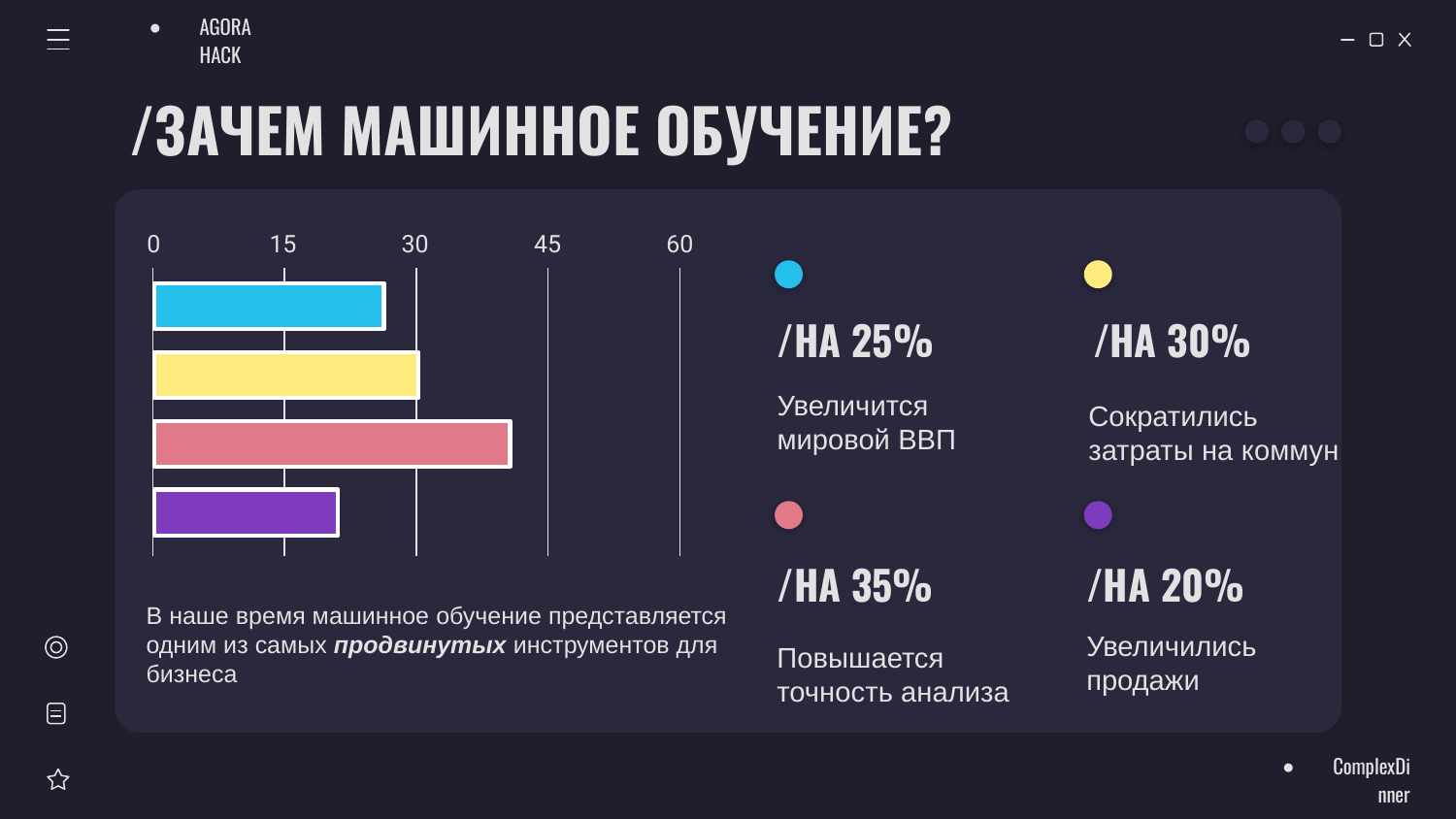

AGORA HACK

# /ЗАЧЕМ МАШИННОЕ ОБУЧЕНИЕ?

0
15
30
45
60

/НА 25%
/НА 30%

Сократились затраты на коммун
Увеличится мировой ВВП

/НА 35%
/НА 20%
В наше время машинное обучение представляется одним из самых продвинутых инструментов для бизнеса
Увеличились продажи
Повышается точность анализа

ComplexDinner